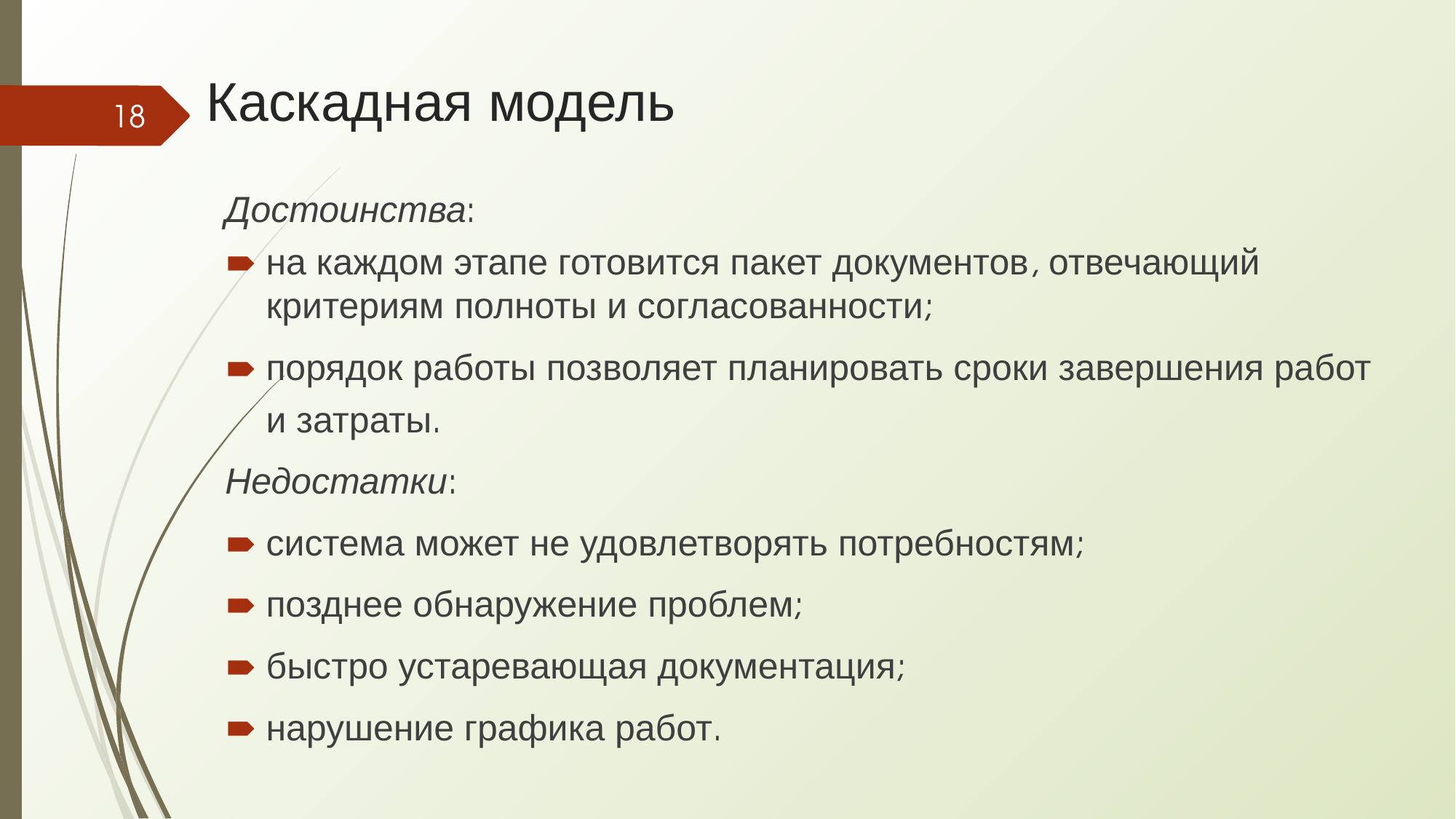

# Каскадная модель
18
Достоинства:
на каждом этапе готовится пакет документов, отвечающий критериям полноты и согласованности;
порядок работы позволяет планировать сроки завершения работ и затраты.
Недостатки:
система может не удовлетворять потребностям;
позднее обнаружение проблем;
быстро устаревающая документация;
нарушение графика работ.